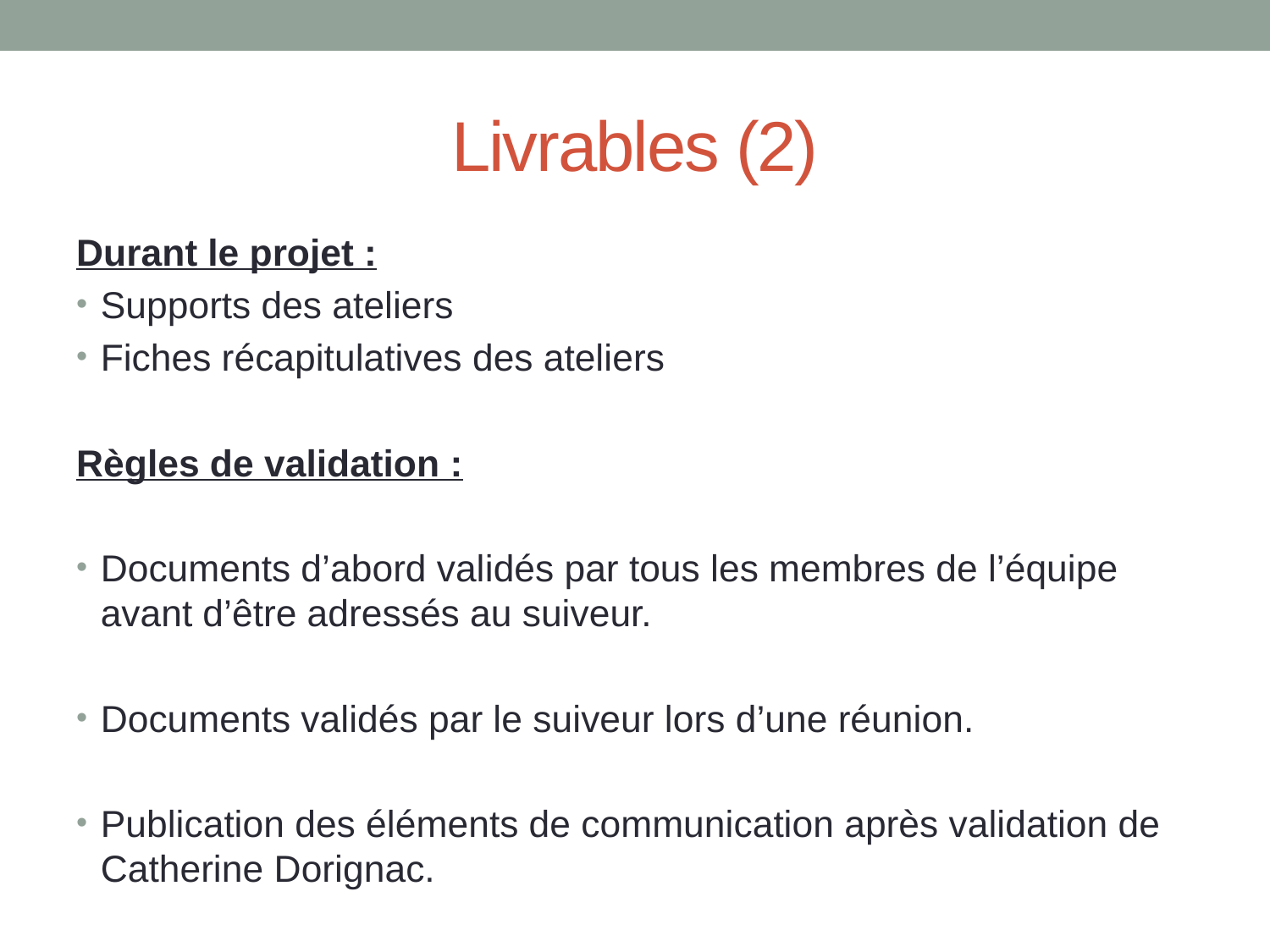

# Livrables (2)
Durant le projet :
Supports des ateliers
Fiches récapitulatives des ateliers

Règles de validation :

Documents d’abord validés par tous les membres de l’équipe avant d’être adressés au suiveur.

Documents validés par le suiveur lors d’une réunion.

Publication des éléments de communication après validation de Catherine Dorignac.